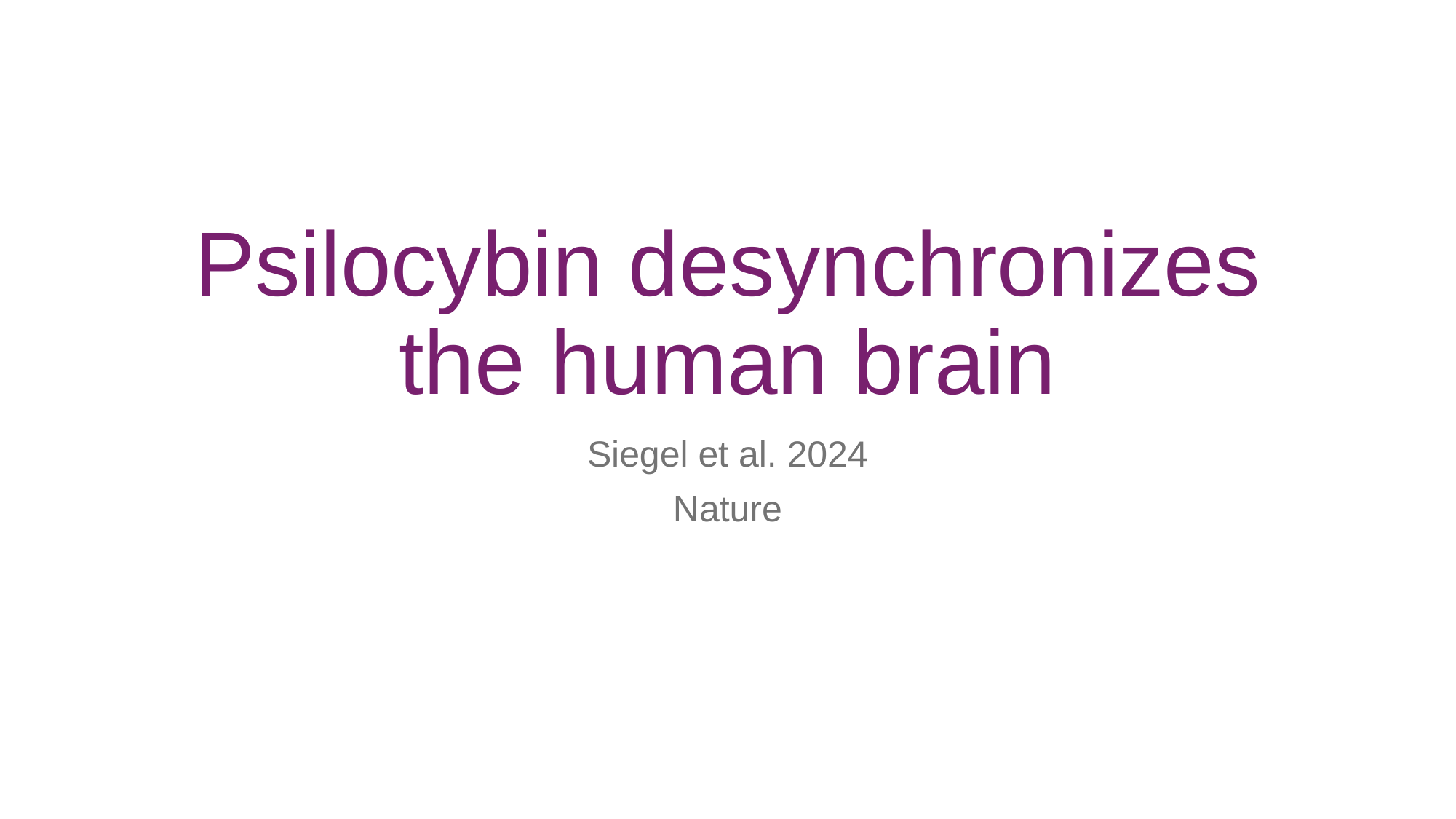

# Psilocybin desynchronizes the human brain
Siegel et al. 2024
Nature